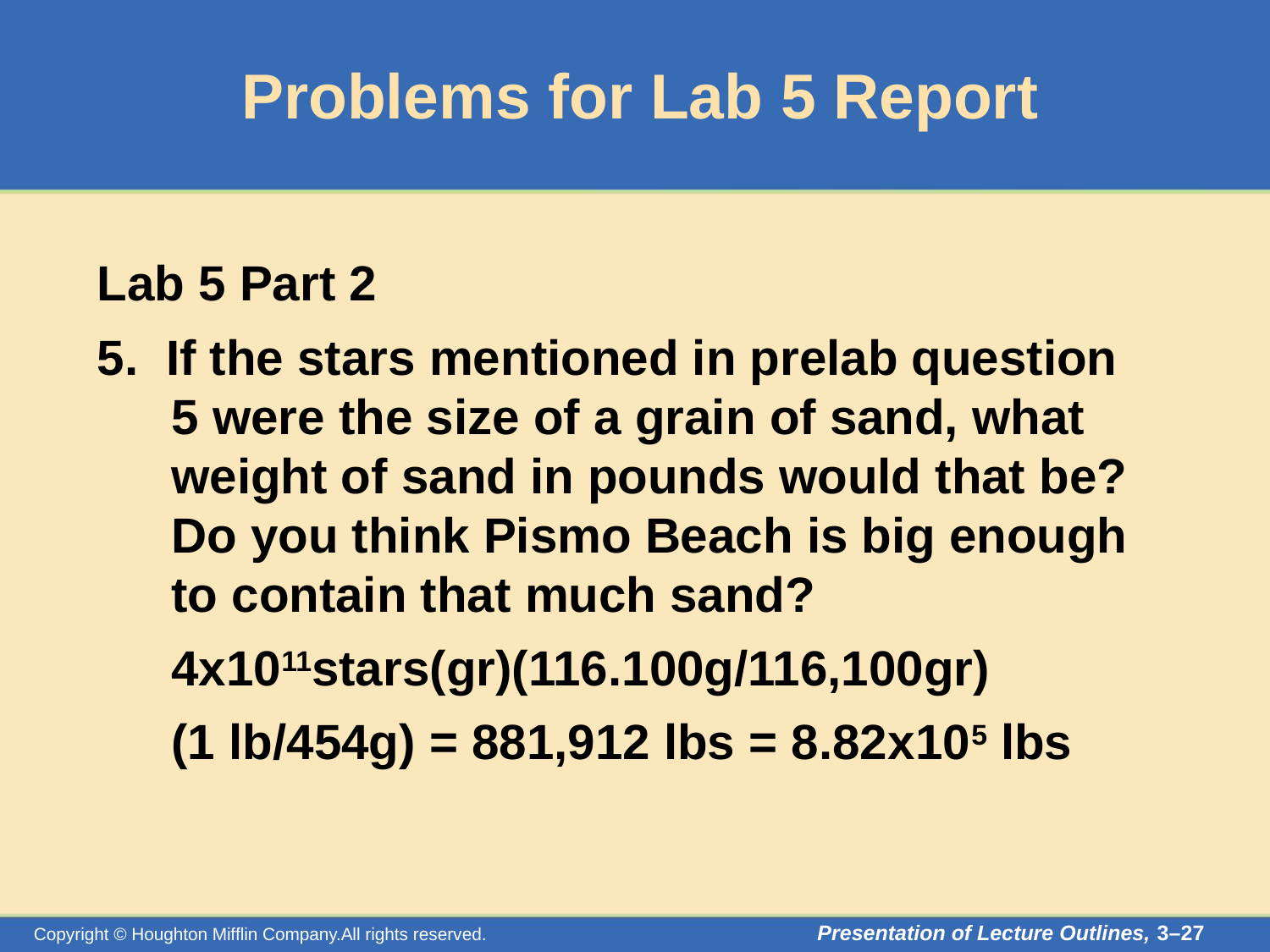

# Problems for Lab 5 Report
Lab 5 Part 2
5.  If the stars mentioned in prelab question 5 were the size of a grain of sand, what weight of sand in pounds would that be?  Do you think Pismo Beach is big enough to contain that much sand?
	4x1011stars(gr)(116.100g/116,100gr)
	(1 lb/454g) = 881,912 lbs = 8.82x105 lbs

Presentation of Lecture Outlines, 3–27
Copyright © Houghton Mifflin Company.All rights reserved.